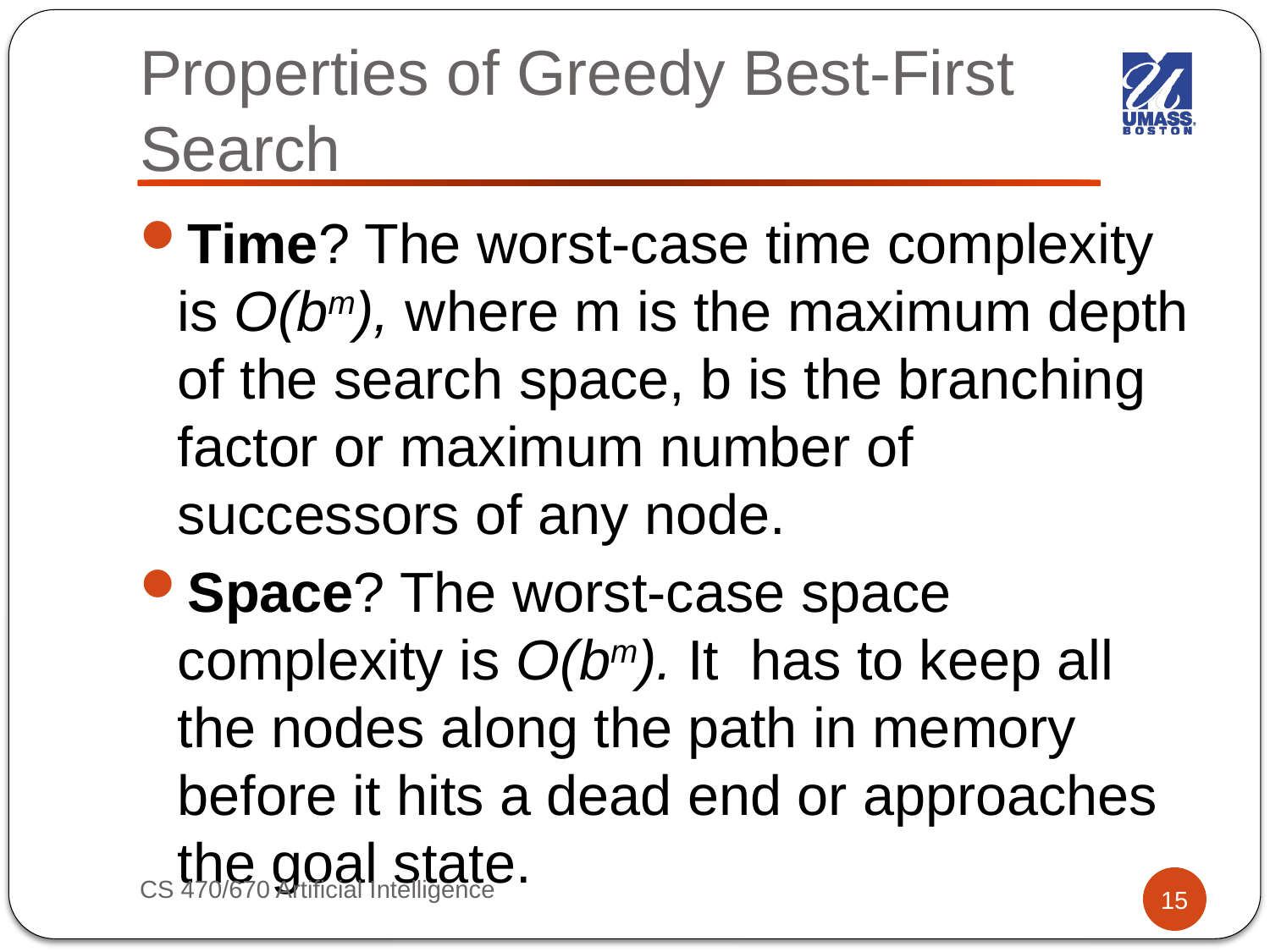

# Properties of Greedy Best-First Search
Time? The worst-case time complexity is O(bm), where m is the maximum depth of the search space, b is the branching factor or maximum number of successors of any node.
Space? The worst-case space complexity is O(bm). It  has to keep all the nodes along the path in memory before it hits a dead end or approaches the goal state.

CS 470/670 Artificial Intelligence

15